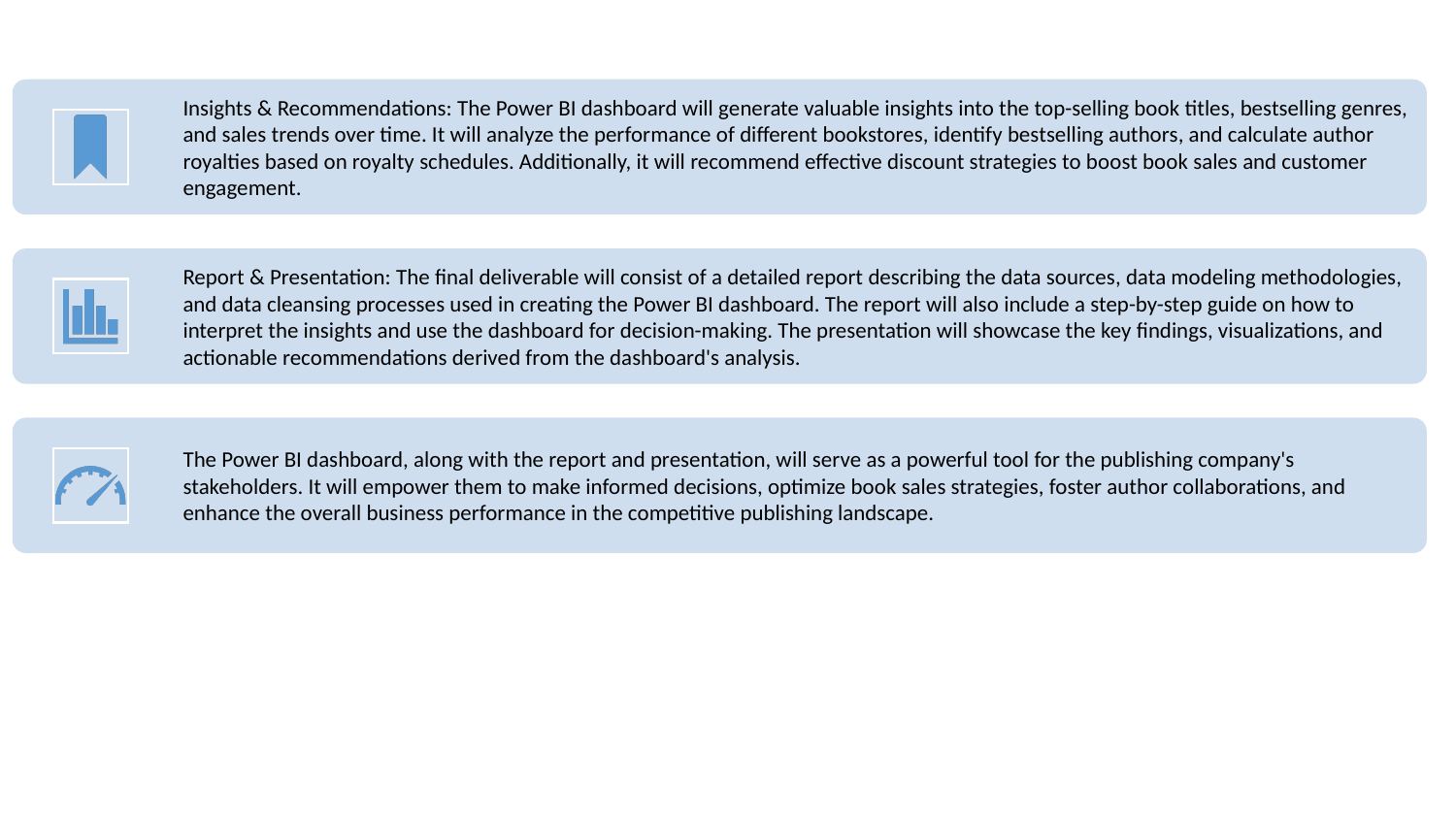

Insights & Recommendations: The Power BI dashboard will generate valuable insights into the top-selling book titles, bestselling genres, and sales trends over time. It will analyze the performance of different bookstores, identify bestselling authors, and calculate author royalties based on royalty schedules. Additionally, it will recommend effective discount strategies to boost book sales and customer engagement.

Report & Presentation: The final deliverable will consist of a detailed report describing the data sources, data modeling methodologies, and data cleansing processes used in creating the Power BI dashboard. The report will also include a step-by-step guide on how to interpret the insights and use the dashboard for decision-making. The presentation will showcase the key findings, visualizations, and actionable recommendations derived from the dashboard's analysis.

The Power BI dashboard, along with the report and presentation, will serve as a powerful tool for the publishing company's stakeholders. It will empower them to make informed decisions, optimize book sales strategies, foster author collaborations, and enhance the overall business performance in the competitive publishing landscape.